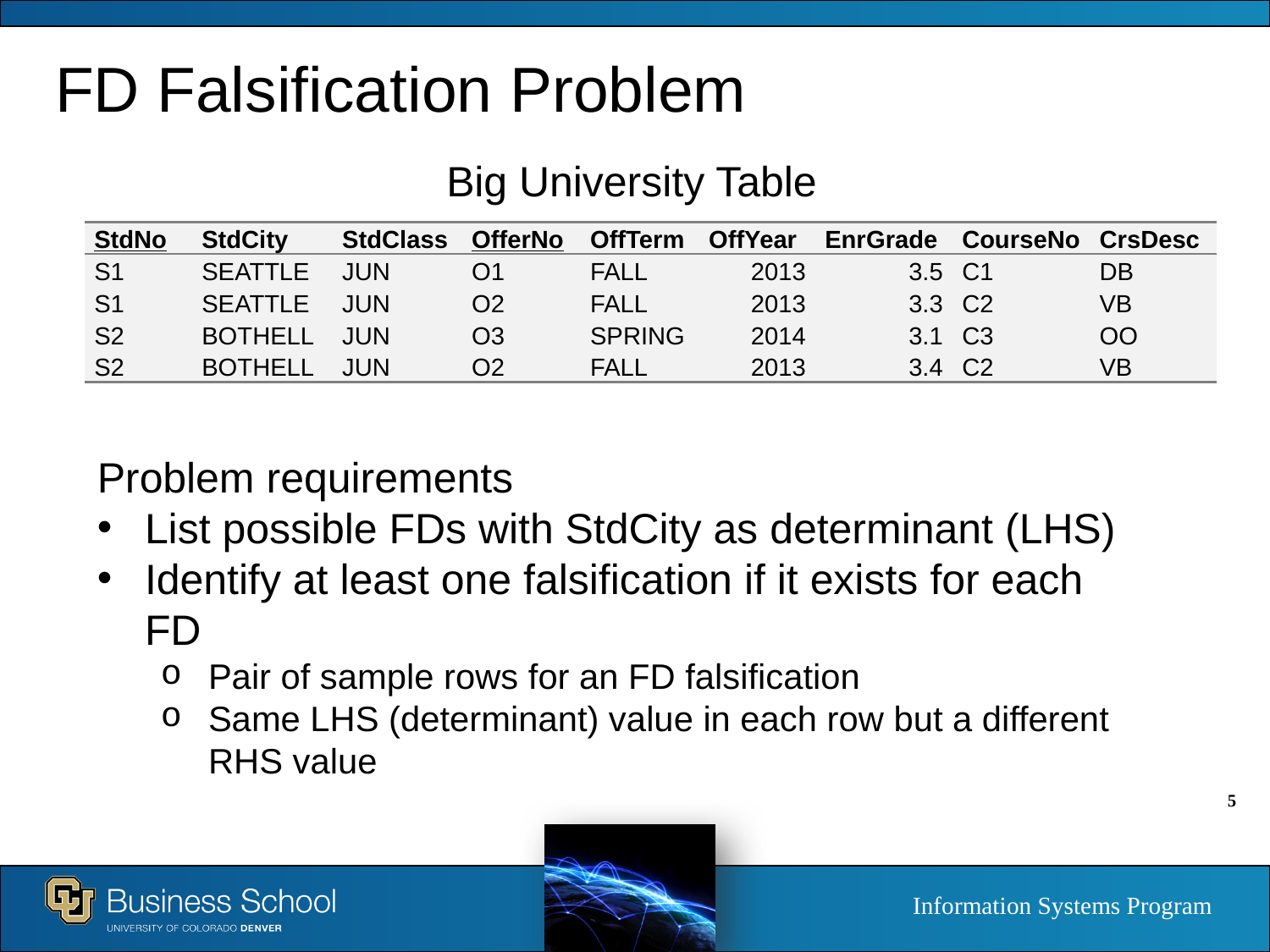

# FD Falsification Problem
Big University Table
| StdNo | StdCity | StdClass | OfferNo | OffTerm | OffYear | EnrGrade | CourseNo | CrsDesc |
| --- | --- | --- | --- | --- | --- | --- | --- | --- |
| s1 | seattle | jun | o1 | fall | 2013 | 3.5 | c1 | db |
| s1 | seattle | jun | o2 | fall | 2013 | 3.3 | c2 | vb |
| s2 | bothell | jun | o3 | SPRING | 2014 | 3.1 | c3 | oo |
| s2 | bothell | jun | o2 | fall | 2013 | 3.4 | c2 | vb |
Problem requirements
List possible FDs with StdCity as determinant (LHS)
Identify at least one falsification if it exists for each FD
Pair of sample rows for an FD falsification
Same LHS (determinant) value in each row but a different RHS value